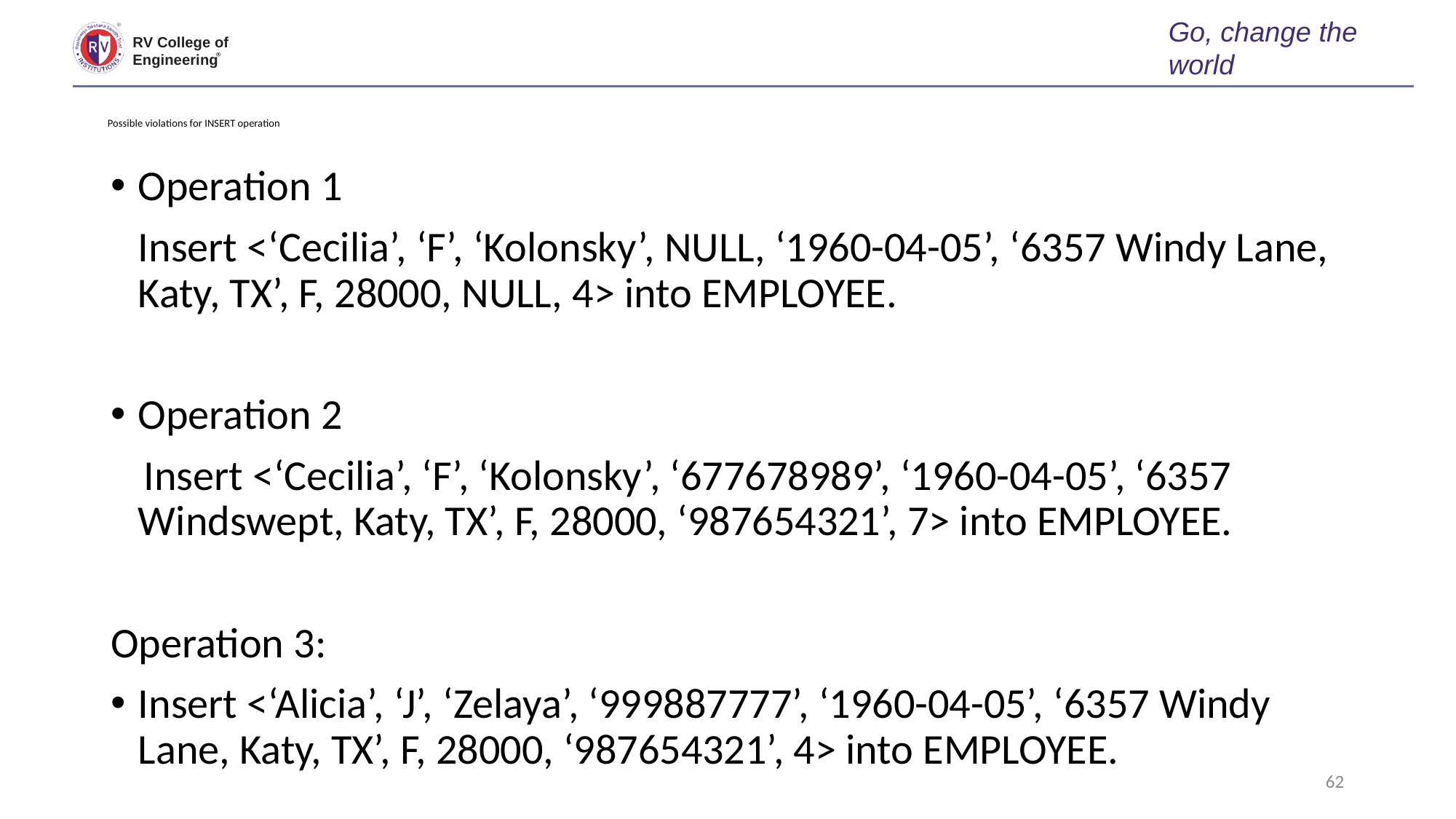

Go, change the world

RV College of
Engineering

# Possible violations for INSERT operation
Operation 1
	Insert <‘Cecilia’, ‘F’, ‘Kolonsky’, NULL, ‘1960-04-05’, ‘6357 Windy Lane, Katy, TX’, F, 28000, NULL, 4> into EMPLOYEE.

Operation 2
    Insert <‘Cecilia’, ‘F’, ‘Kolonsky’, ‘677678989’, ‘1960-04-05’, ‘6357 Windswept, Katy, TX’, F, 28000, ‘987654321’, 7> into EMPLOYEE.

Operation 3:
Insert <‘Alicia’, ‘J’, ‘Zelaya’, ‘999887777’, ‘1960-04-05’, ‘6357 Windy Lane, Katy, TX’, F, 28000, ‘987654321’, 4> into EMPLOYEE.

62